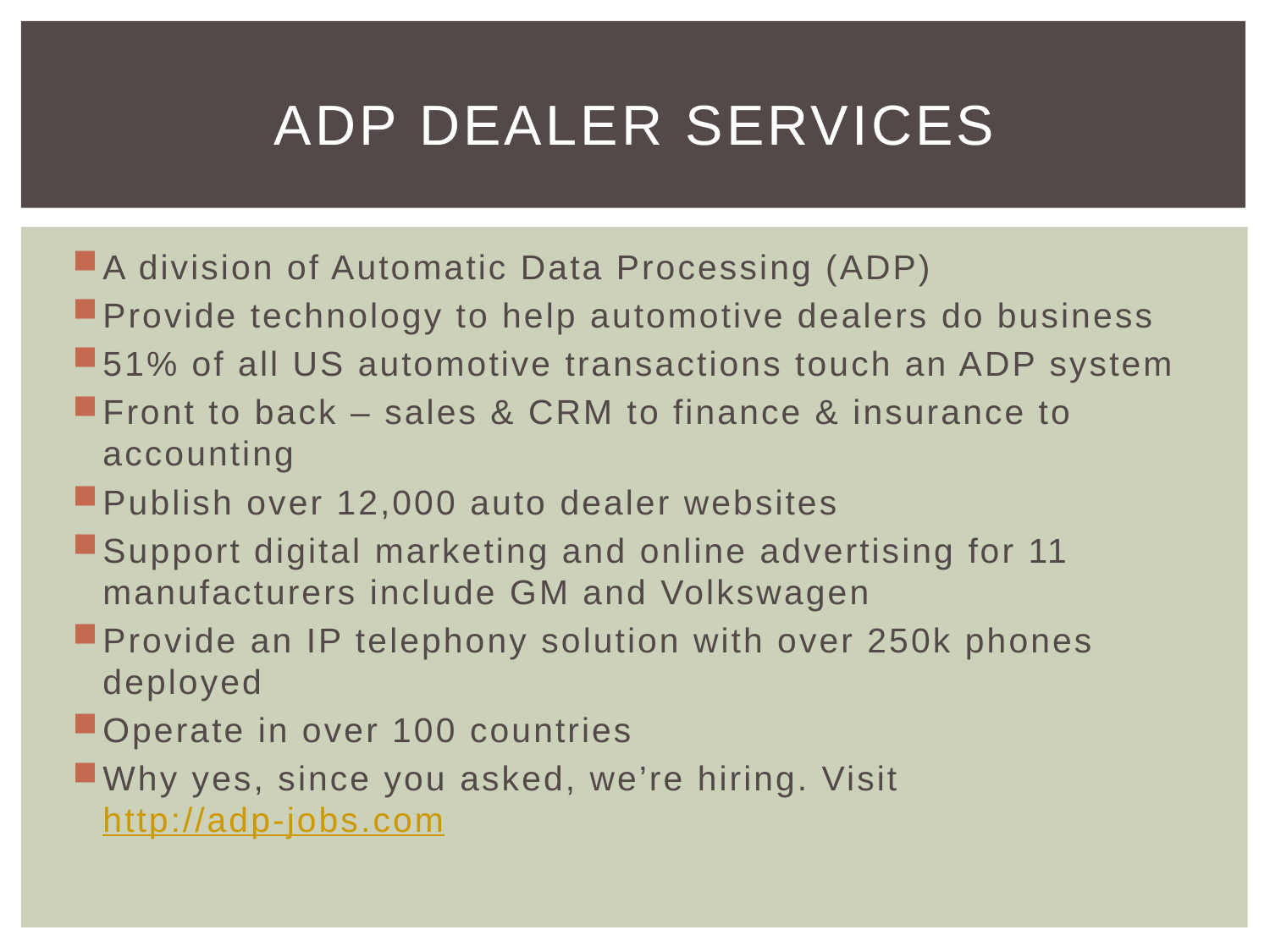

# ADP Dealer services
A division of Automatic Data Processing (ADP)
Provide technology to help automotive dealers do business
51% of all US automotive transactions touch an ADP system
Front to back – sales & CRM to finance & insurance to accounting
Publish over 12,000 auto dealer websites
Support digital marketing and online advertising for 11 manufacturers include GM and Volkswagen
Provide an IP telephony solution with over 250k phones deployed
Operate in over 100 countries
Why yes, since you asked, we’re hiring. Visit http://adp-jobs.com